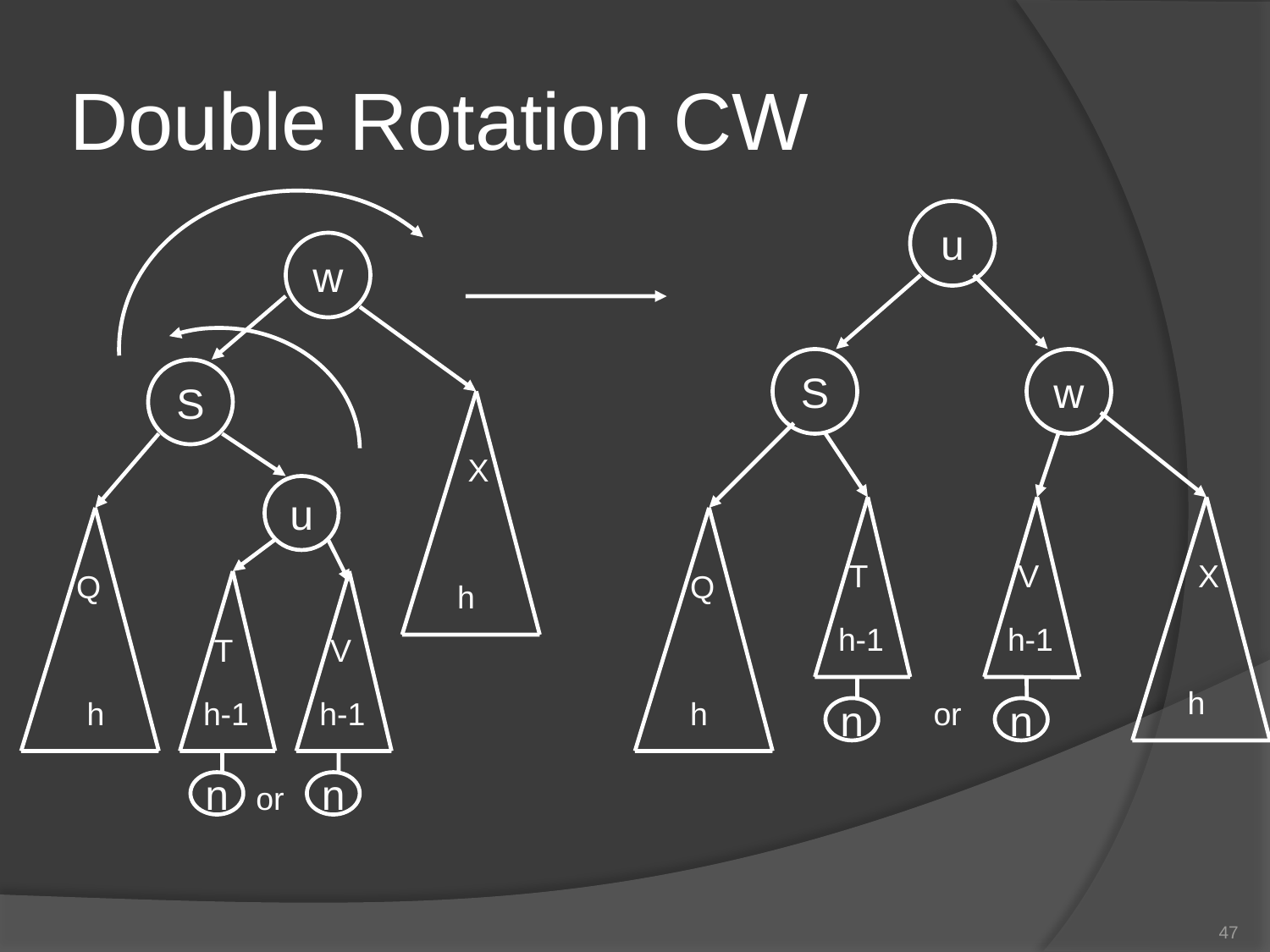

# Double Rotation CW

u
w

S
w
S

X
u

T
V
X
Q
Q

h
h-1
h-1
T
V

h
h
h-1
h-1
h
or
n
n

n
or
n
47